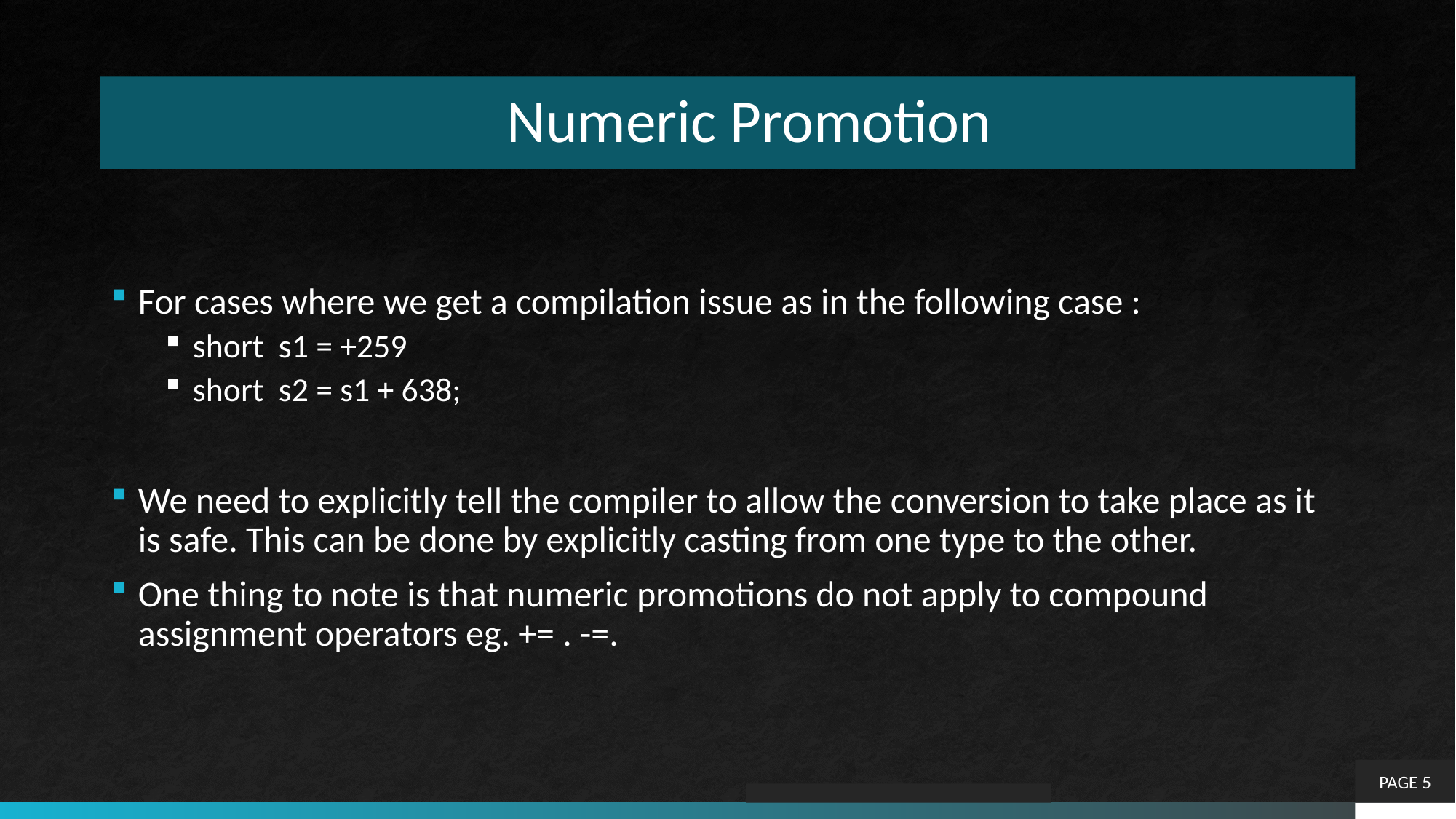

# Numeric Promotion

For cases where we get a compilation issue as in the following case :
short  s1 = +259
short  s2 = s1 + 638;

We need to explicitly tell the compiler to allow the conversion to take place as it is safe. This can be done by explicitly casting from one type to the other.
One thing to note is that numeric promotions do not apply to compound assignment operators eg. += . -=.

PAGE 5